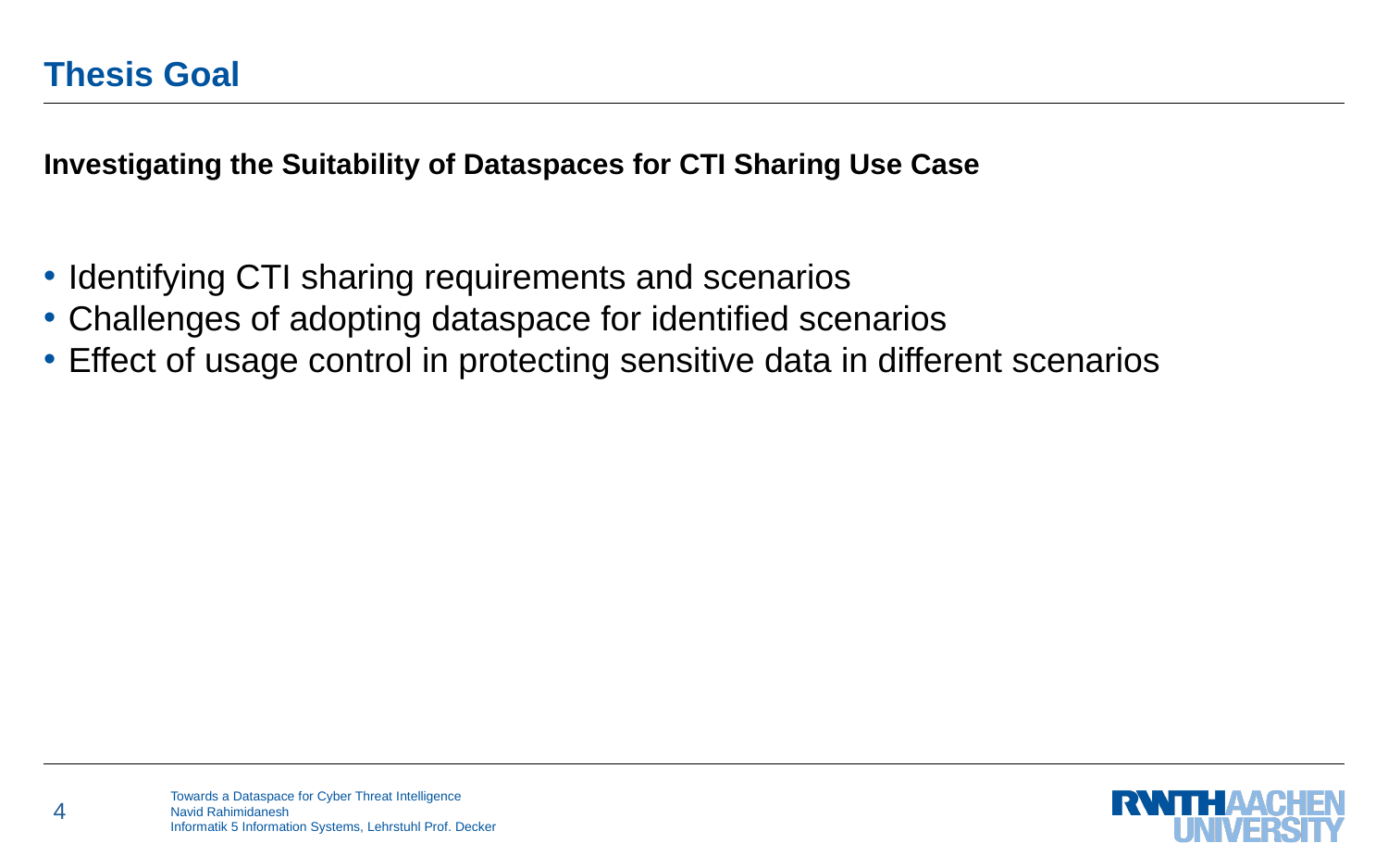

# Thesis Goal
Investigating the Suitability of Dataspaces for CTI Sharing Use Case

Identifying CTI sharing requirements and scenarios
Challenges of adopting dataspace for identified scenarios
Effect of usage control in protecting sensitive data in different scenarios
Objective:
Investigating the suitability of DS for CTI sharing, developing investigation framework
Old
Identify the specific requirements of the CTI sharing (focused on the energy sector use case)
Explore the capabilities and potentials of dataspaces
Find and tackle key technical challenges
High level architecture design and proof of concept

4